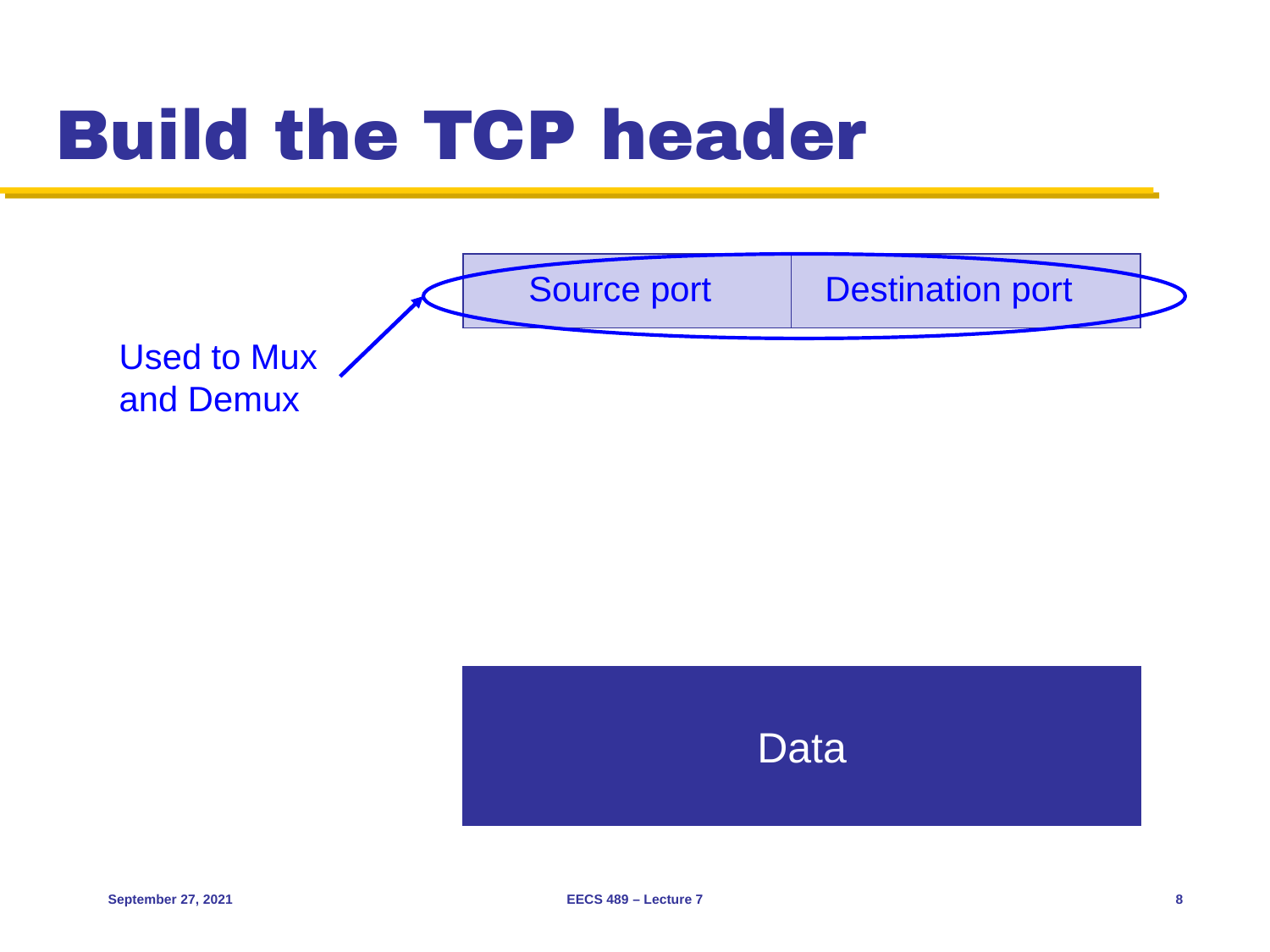

# Build the TCP header

Source port
Destination port
Used to Mux
and Demux
Data
September 27, 2021
EECS 489 – Lecture 7
8